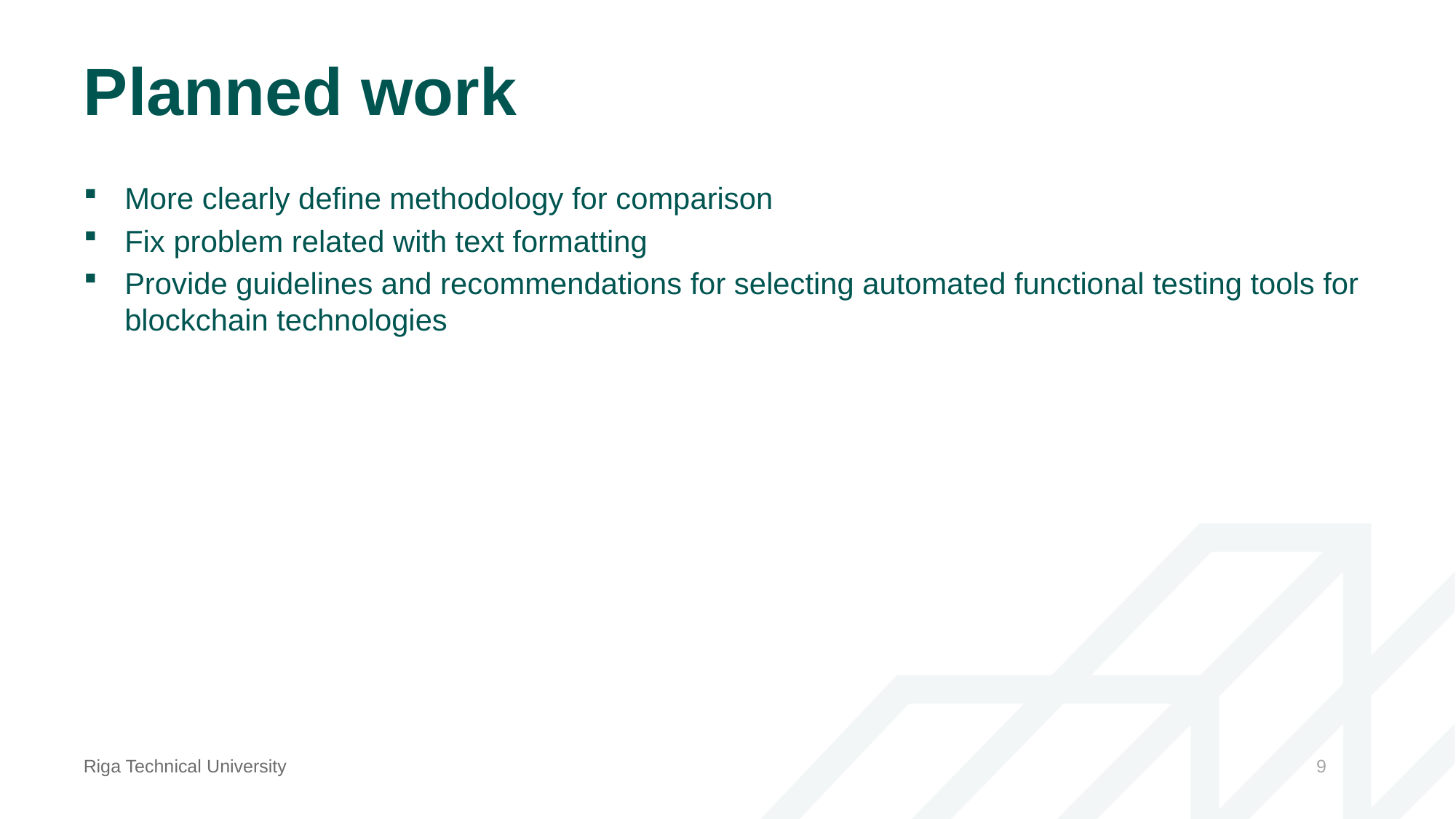

# Planned work
More clearly define methodology for comparison
Fix problem related with text formatting
Provide guidelines and recommendations for selecting automated functional testing tools for blockchain technologies
Riga Technical University